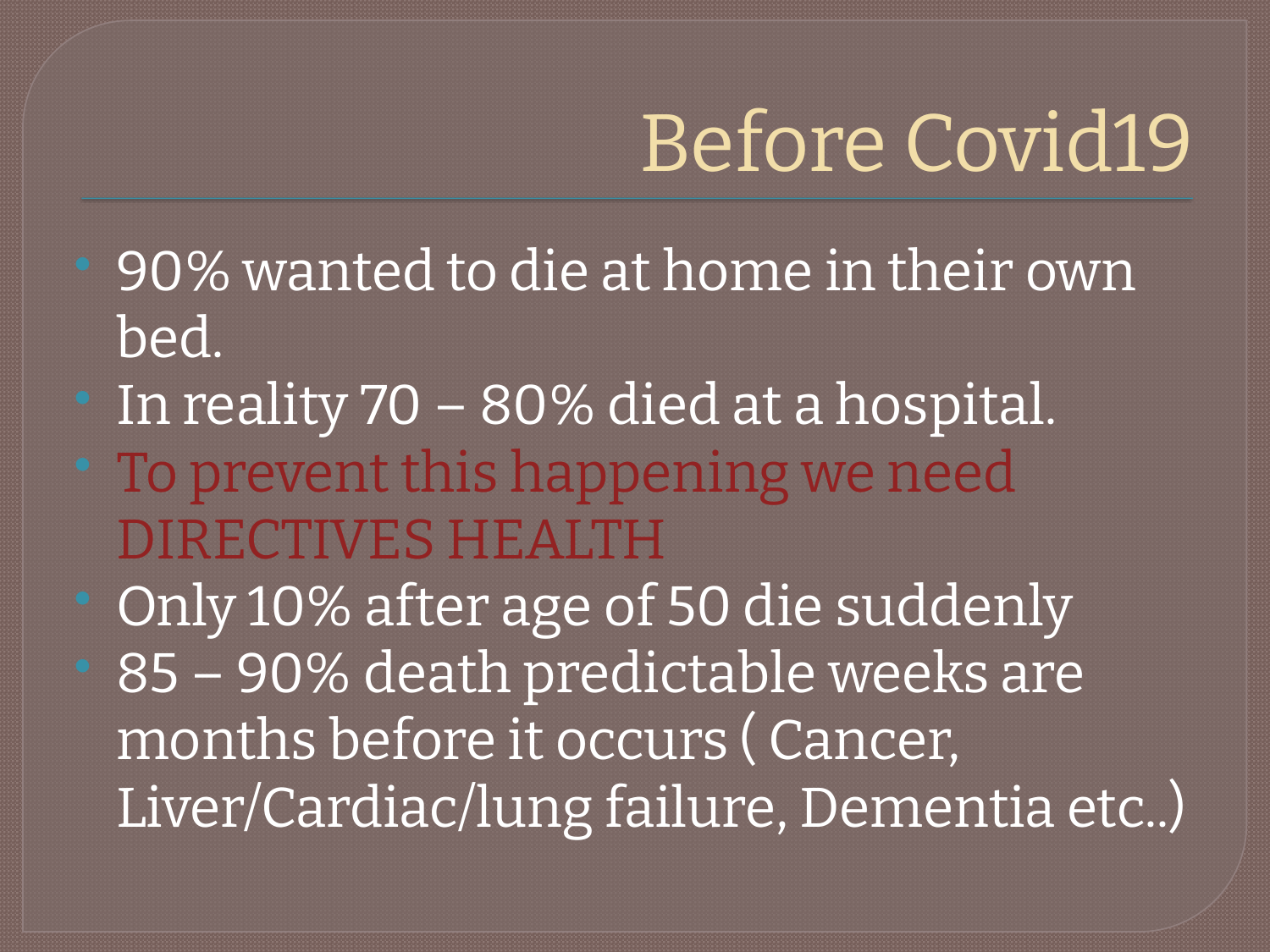

# Before Covid19
90% wanted to die at home in their own bed.
In reality 70 – 80% died at a hospital.
To prevent this happening we need DIRECTIVES HEALTH
Only 10% after age of 50 die suddenly
85 – 90% death predictable weeks are months before it occurs ( Cancer, Liver/Cardiac/lung failure, Dementia etc..)